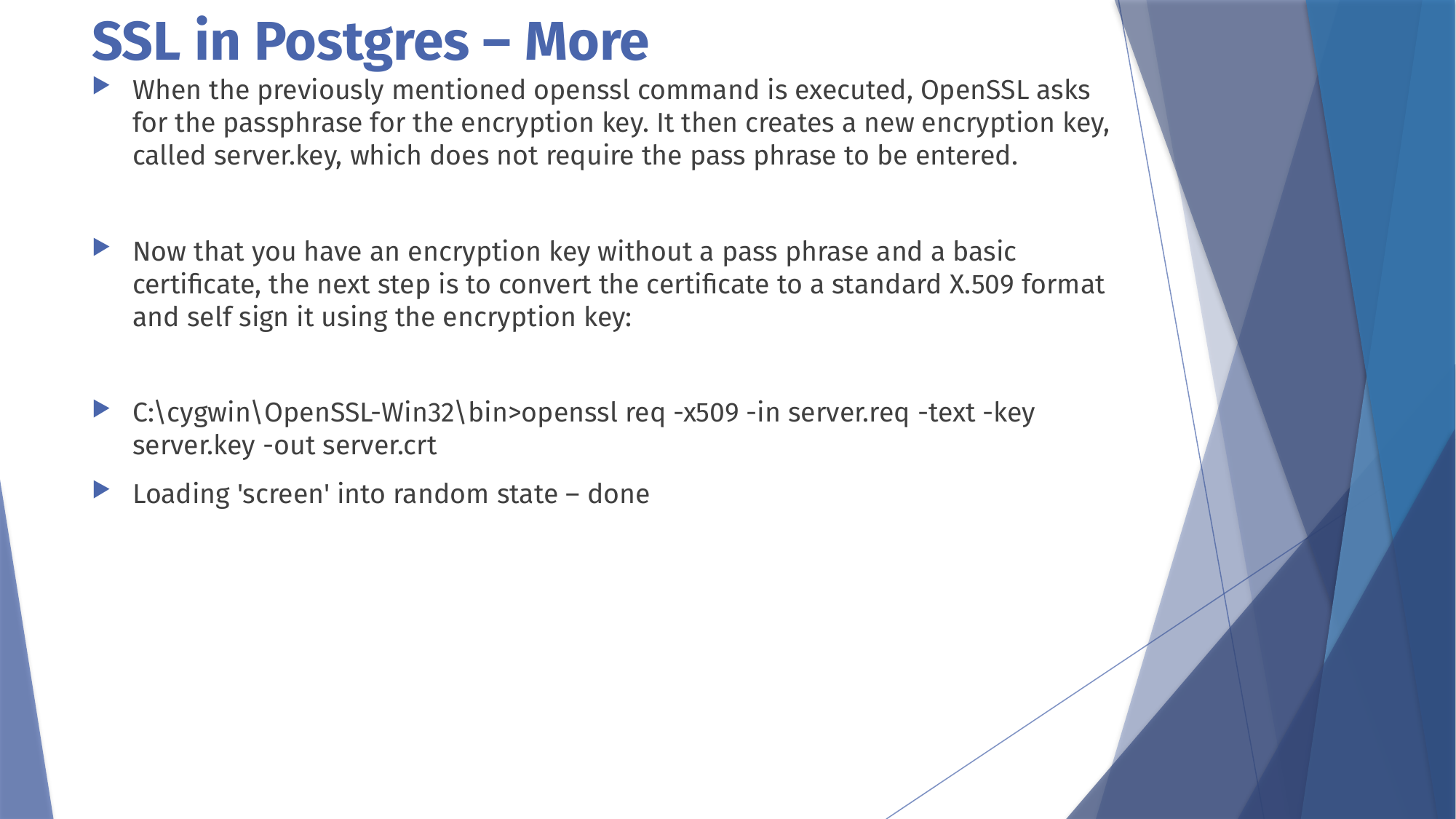

# SSL in Postgres – More
When the previously mentioned openssl command is executed, OpenSSL asks for the passphrase for the encryption key. It then creates a new encryption key, called server.key, which does not require the pass phrase to be entered.

Now that you have an encryption key without a pass phrase and a basic certificate, the next step is to convert the certificate to a standard X.509 format and self sign it using the encryption key:

C:\cygwin\OpenSSL-Win32\bin>openssl req -x509 -in server.req -text -key server.key -out server.crt
Loading 'screen' into random state – done